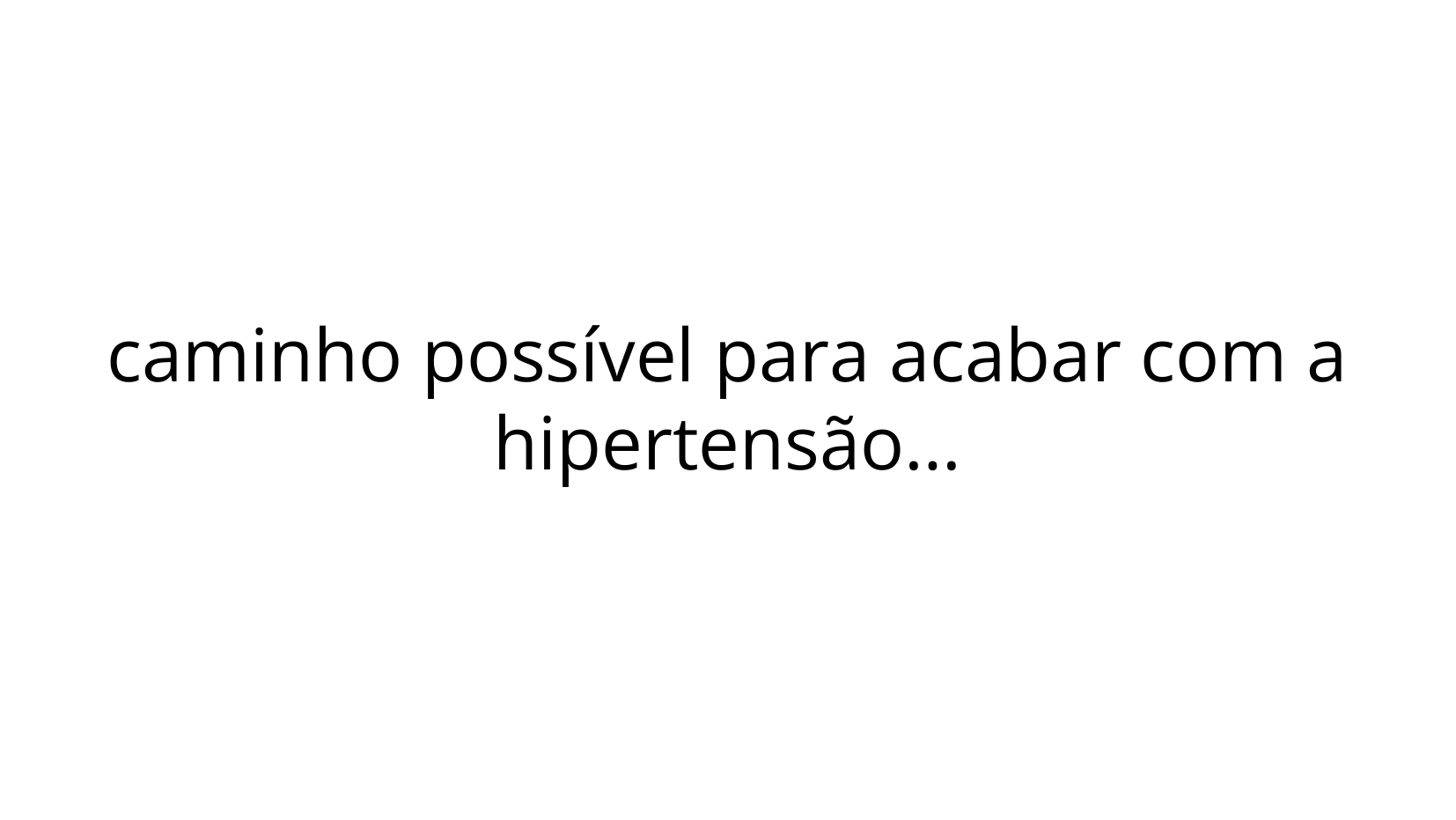

caminho possível para acabar com a hipertensão…